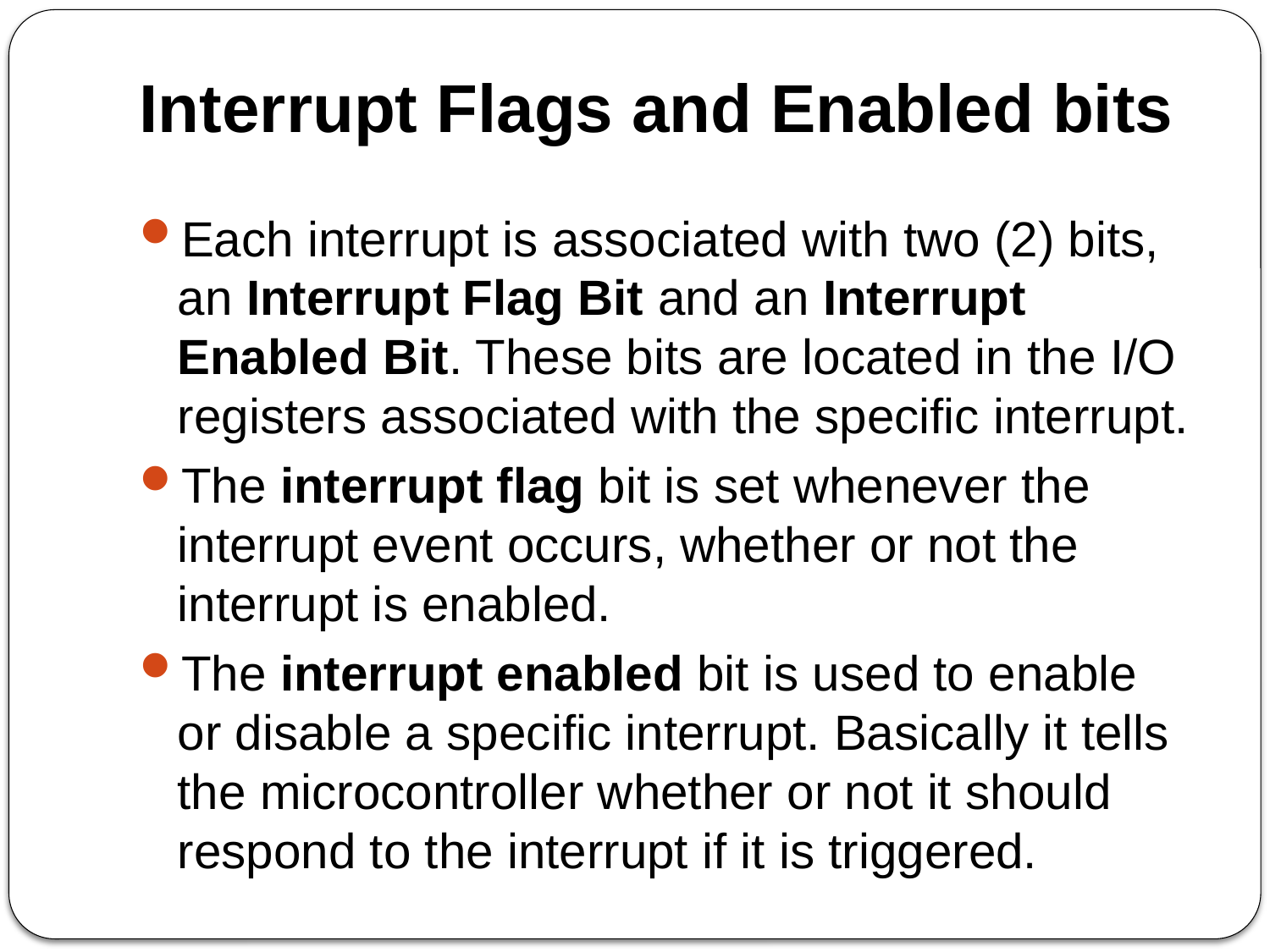

# Interrupt Flags and Enabled bits
Each interrupt is associated with two (2) bits, an Interrupt Flag Bit and an Interrupt Enabled Bit. These bits are located in the I/O registers associated with the specific interrupt.
The interrupt flag bit is set whenever the interrupt event occurs, whether or not the interrupt is enabled.
The interrupt enabled bit is used to enable or disable a specific interrupt. Basically it tells the microcontroller whether or not it should respond to the interrupt if it is triggered.